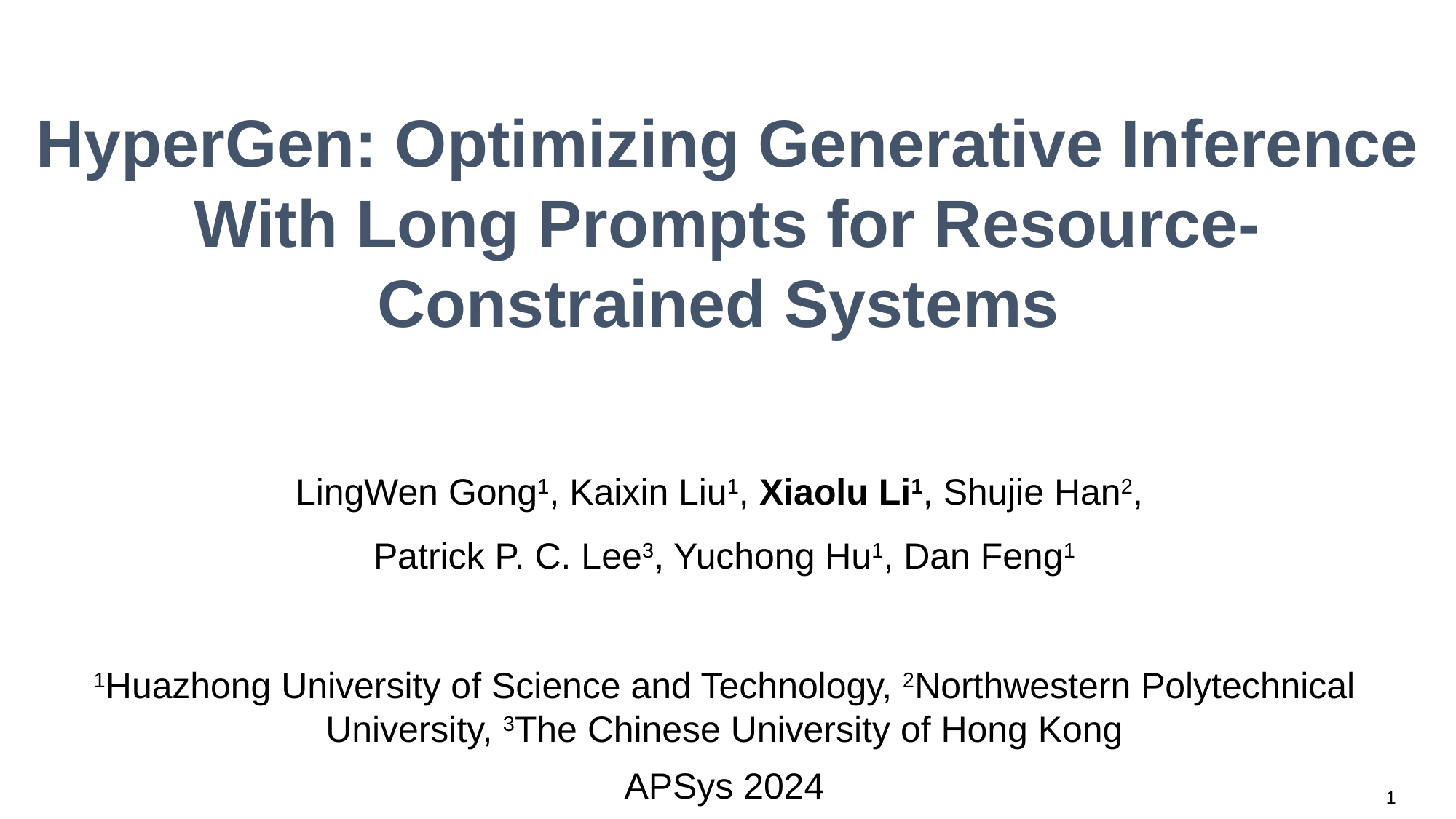

# HyperGen: Optimizing Generative Inference With Long Prompts for Resource-Constrained Systems
LingWen Gong1, Kaixin Liu1, Xiaolu Li1, Shujie Han2,
Patrick P. C. Lee3, Yuchong Hu1, Dan Feng1

1Huazhong University of Science and Technology, 2Northwestern Polytechnical University, 3The Chinese University of Hong Kong
APSys 2024
1